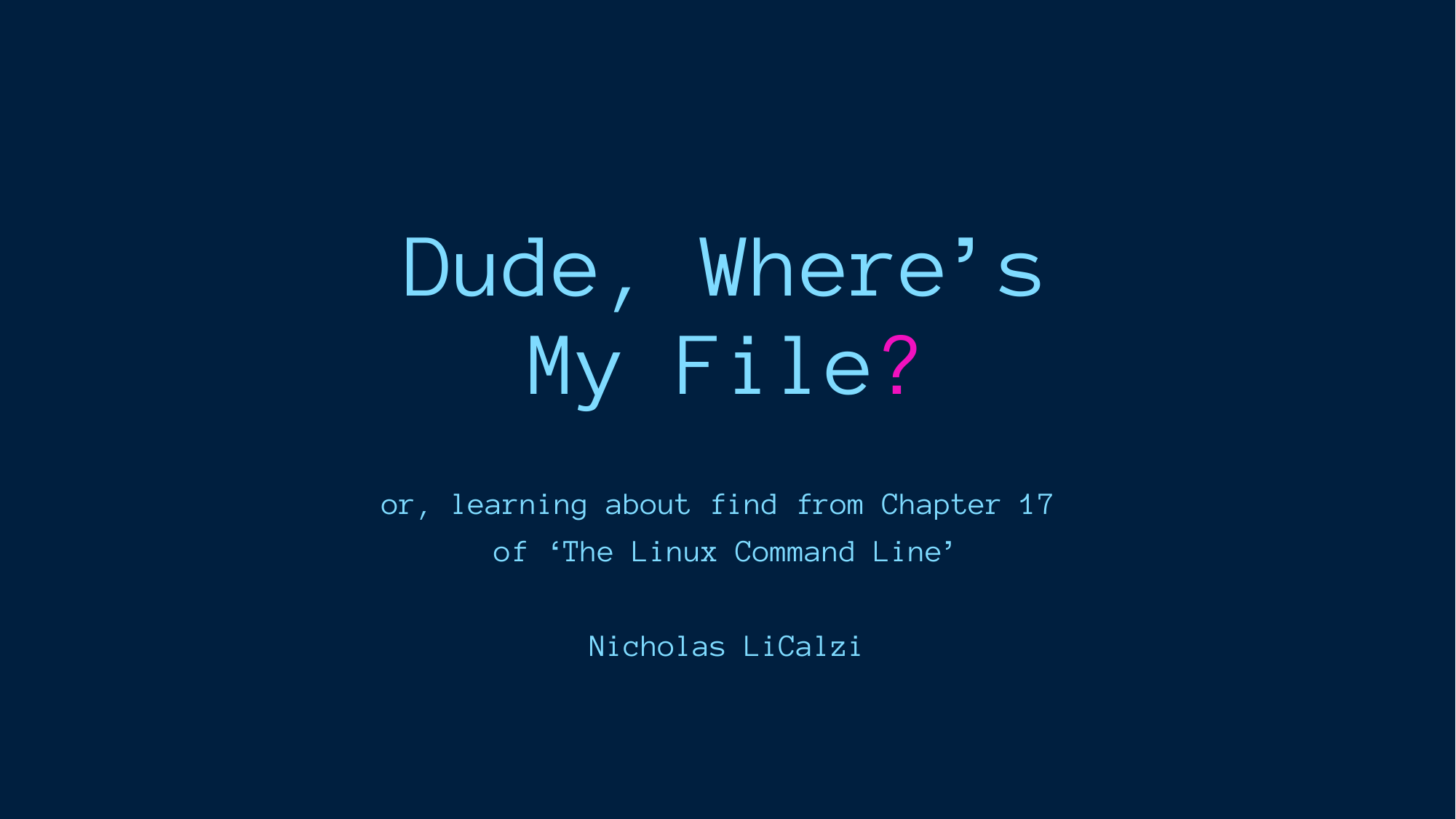

# Dude, Where’s My File?

or, learning about find from Chapter 17
of ‘The Linux Command Line’

Nicholas LiCalzi